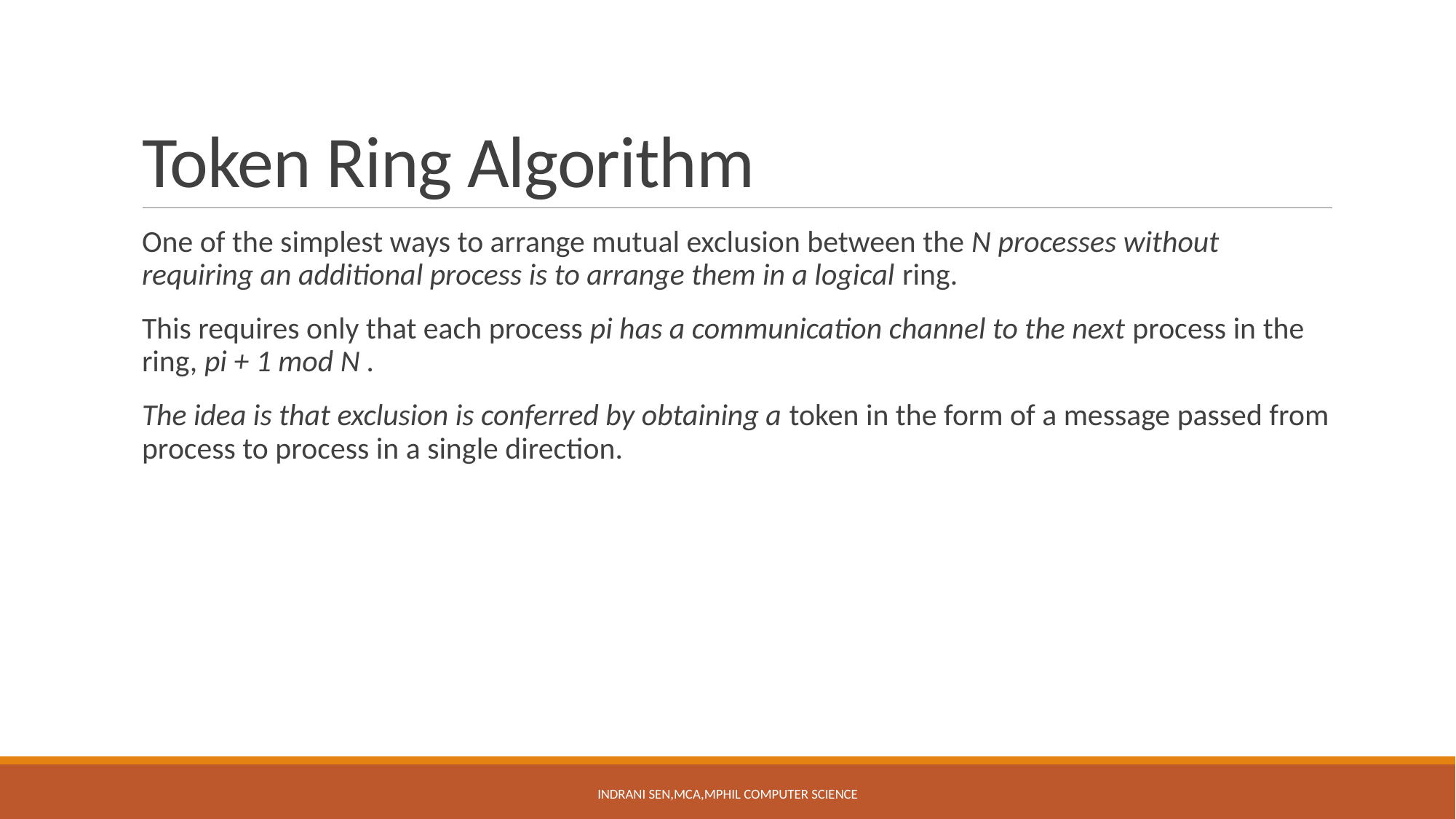

# Token Ring Algorithm
One of the simplest ways to arrange mutual exclusion between the N processes without requiring an additional process is to arrange them in a logical ring.
This requires only that each process pi has a communication channel to the next process in the ring, pi + 1 mod N .
The idea is that exclusion is conferred by obtaining a token in the form of a message passed from process to process in a single direction.
Indrani Sen,MCA,MPhil Computer Science